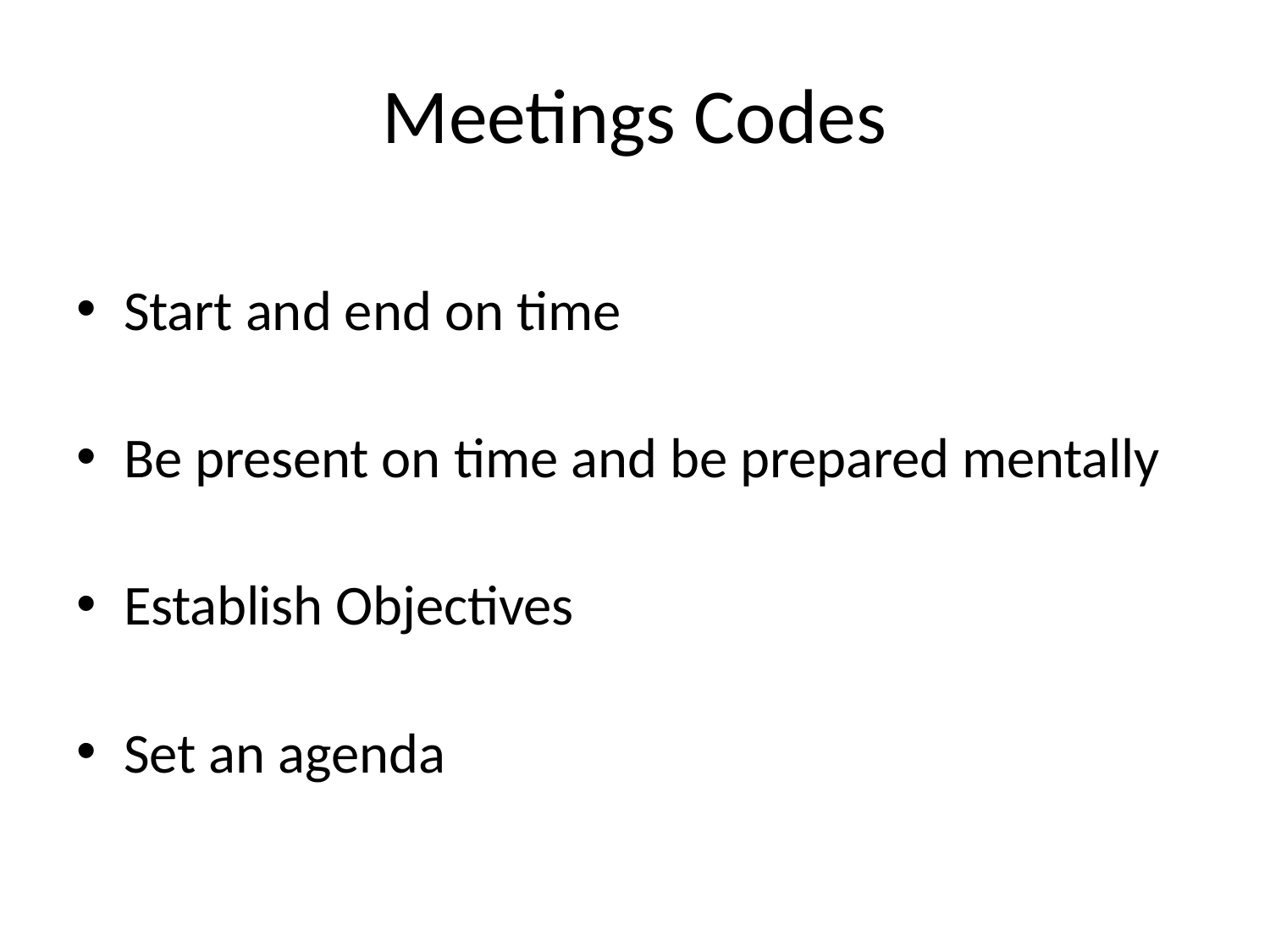

# Meetings Codes
Start and end on time

Be present on time and be prepared mentally

Establish Objectives

Set an agenda